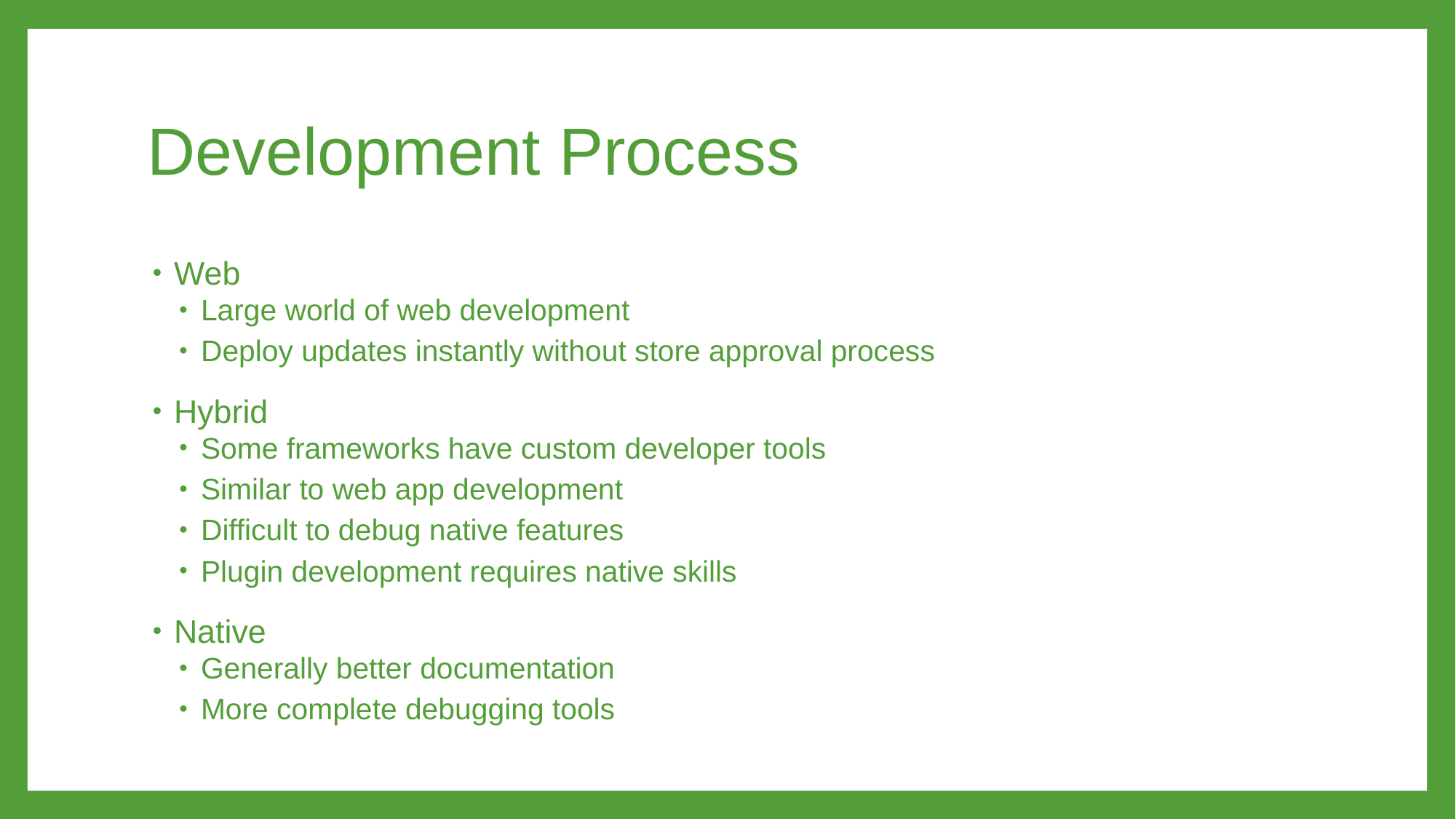

# Development Process
Web
Large world of web development
Deploy updates instantly without store approval process
Hybrid
Some frameworks have custom developer tools
Similar to web app development
Difficult to debug native features
Plugin development requires native skills
Native
Generally better documentation
More complete debugging tools